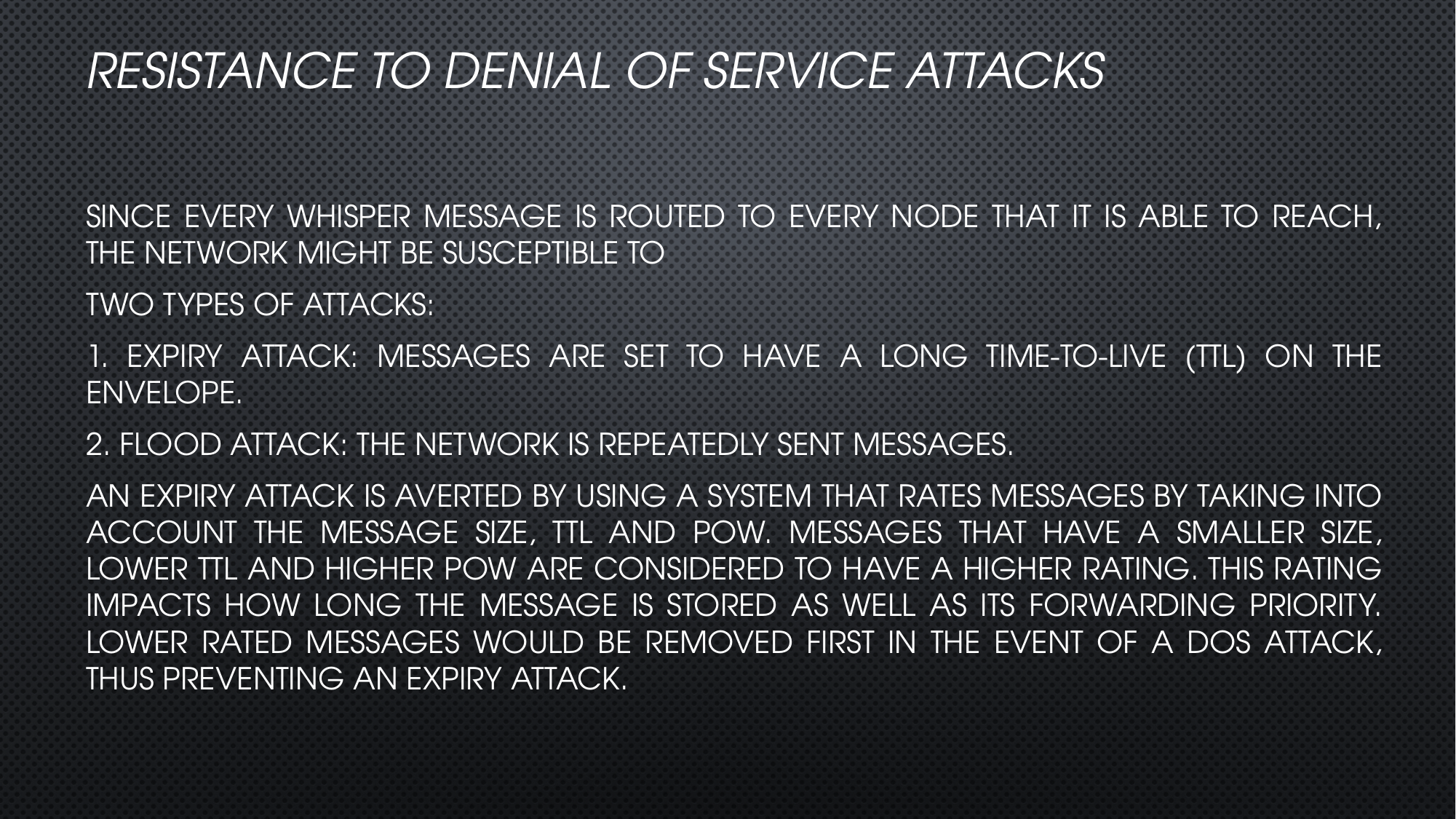

# Resistance to Denial of Service attacks
Since every Whisper message is routed to every node that it is able to reach, the network might be susceptible to
two types of attacks:
1. Expiry Attack: Messages are set to have a long Time-to-Live (TTL) on the envelope.
2. Flood Attack: The network is repeatedly sent messages.
An expiry attack is averted by using a system that rates messages by taking into account the message size, TTL and PoW. Messages that have a smaller size, lower TTL and higher PoW are considered to have a higher rating. This rating impacts how long the message is stored as well as its forwarding priority. Lower rated messages would be removed first in the event of a DoS attack, thus preventing an expiry attack.